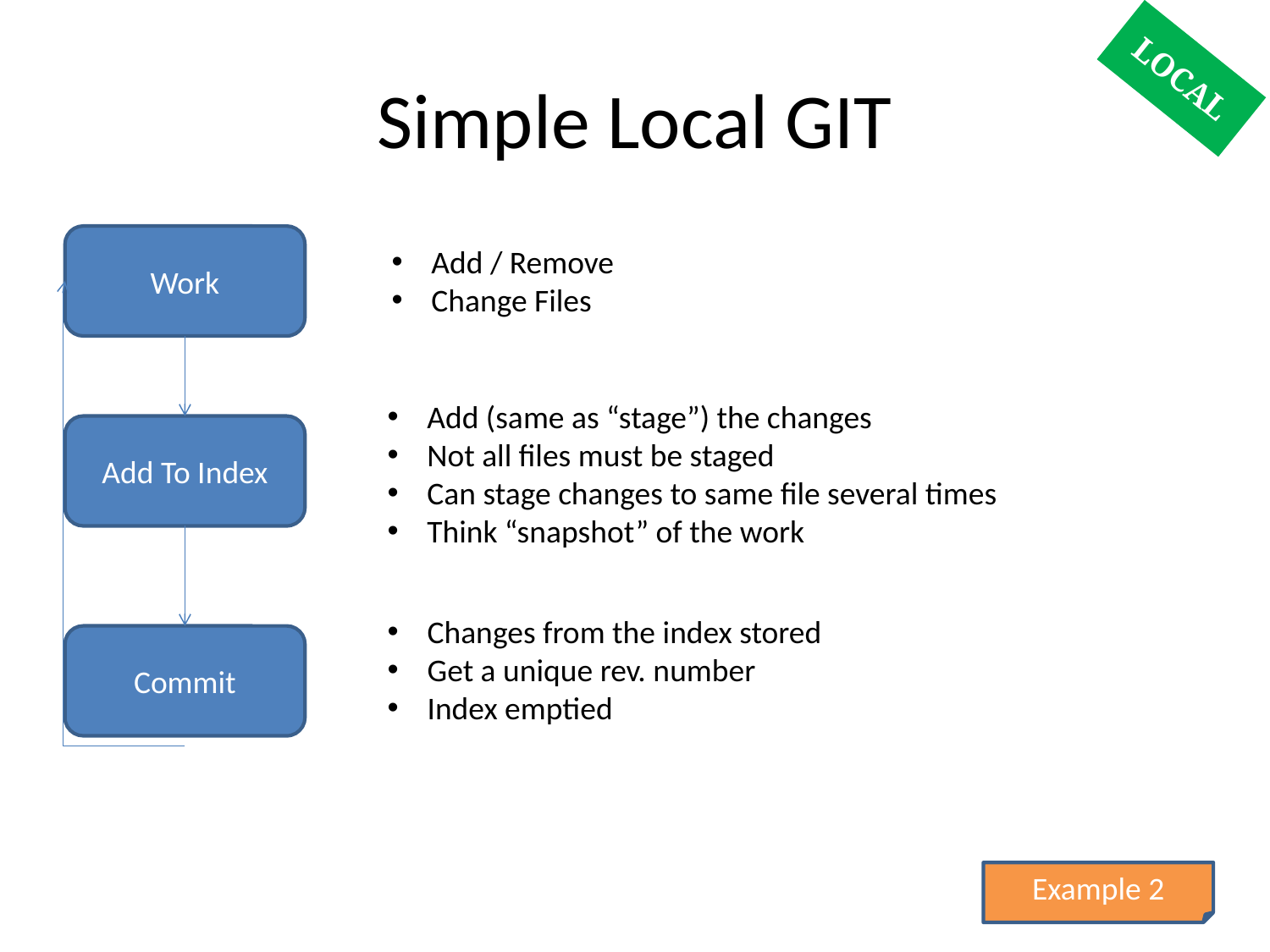

# Simple Local GIT
LOCAL
Work
Add / Remove
Change Files
Add (same as “stage”) the changes
Not all files must be staged
Can stage changes to same file several times
Think “snapshot” of the work
Add To Index
Changes from the index stored
Get a unique rev. number
Index emptied
Commit
Example 2